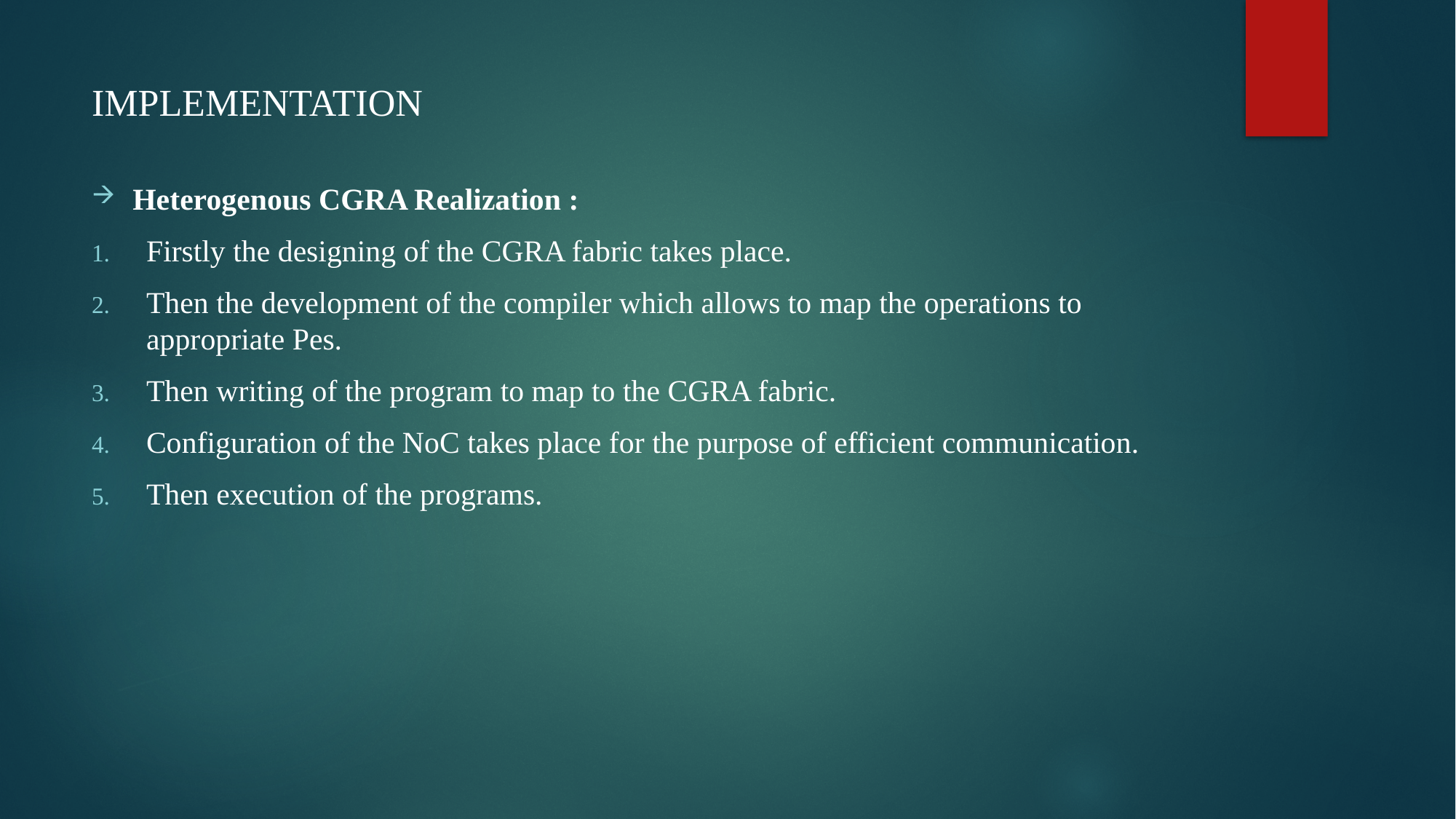

# IMPLEMENTATION
Heterogenous CGRA Realization :
Firstly the designing of the CGRA fabric takes place.
Then the development of the compiler which allows to map the operations to appropriate Pes.
Then writing of the program to map to the CGRA fabric.
Configuration of the NoC takes place for the purpose of efficient communication.
Then execution of the programs.